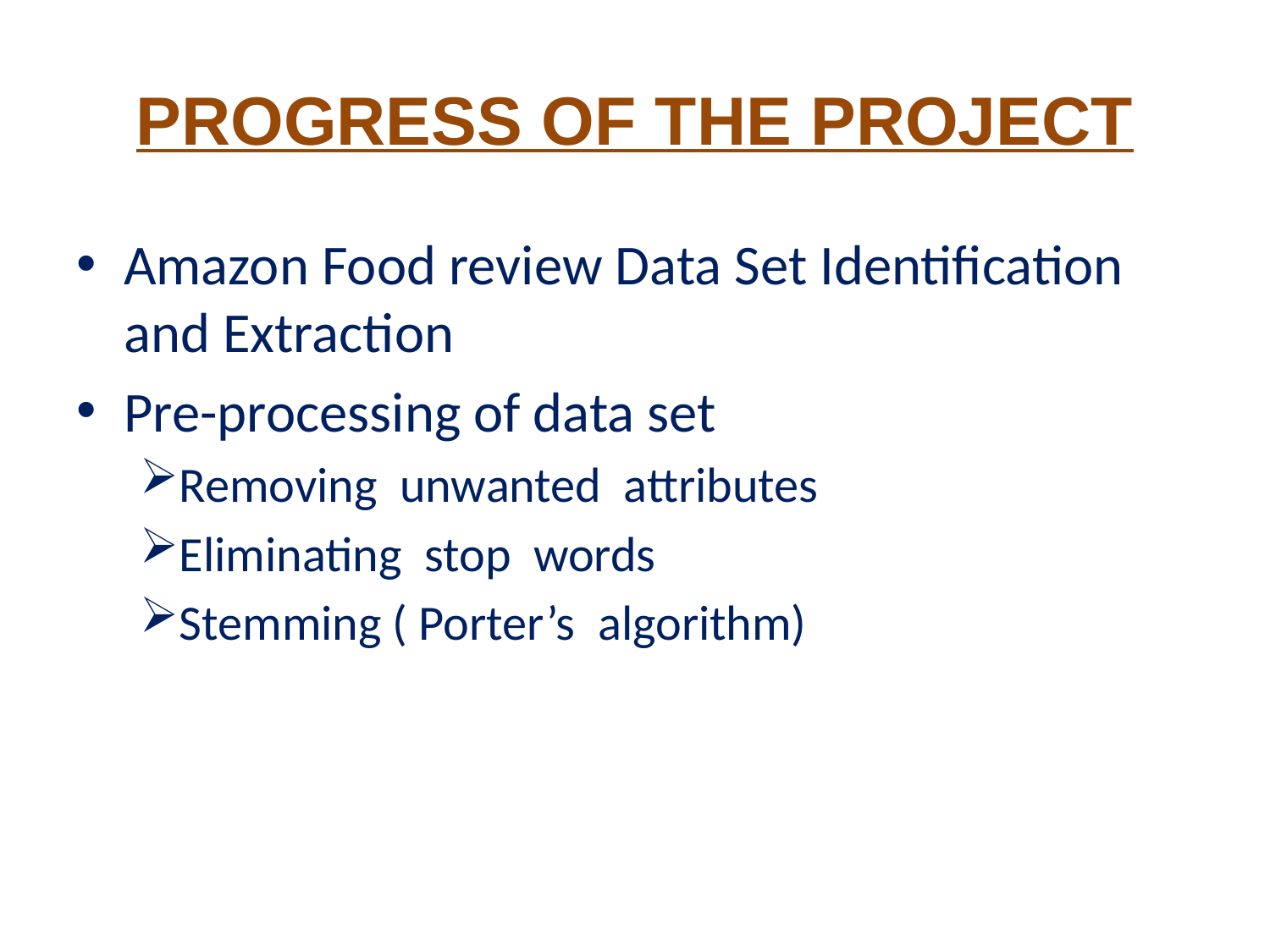

# PROGRESS OF THE PROJECT
Amazon Food review Data Set Identification and Extraction
Pre-processing of data set
Removing  unwanted  attributes
Eliminating  stop  words
Stemming ( Porter’s  algorithm)